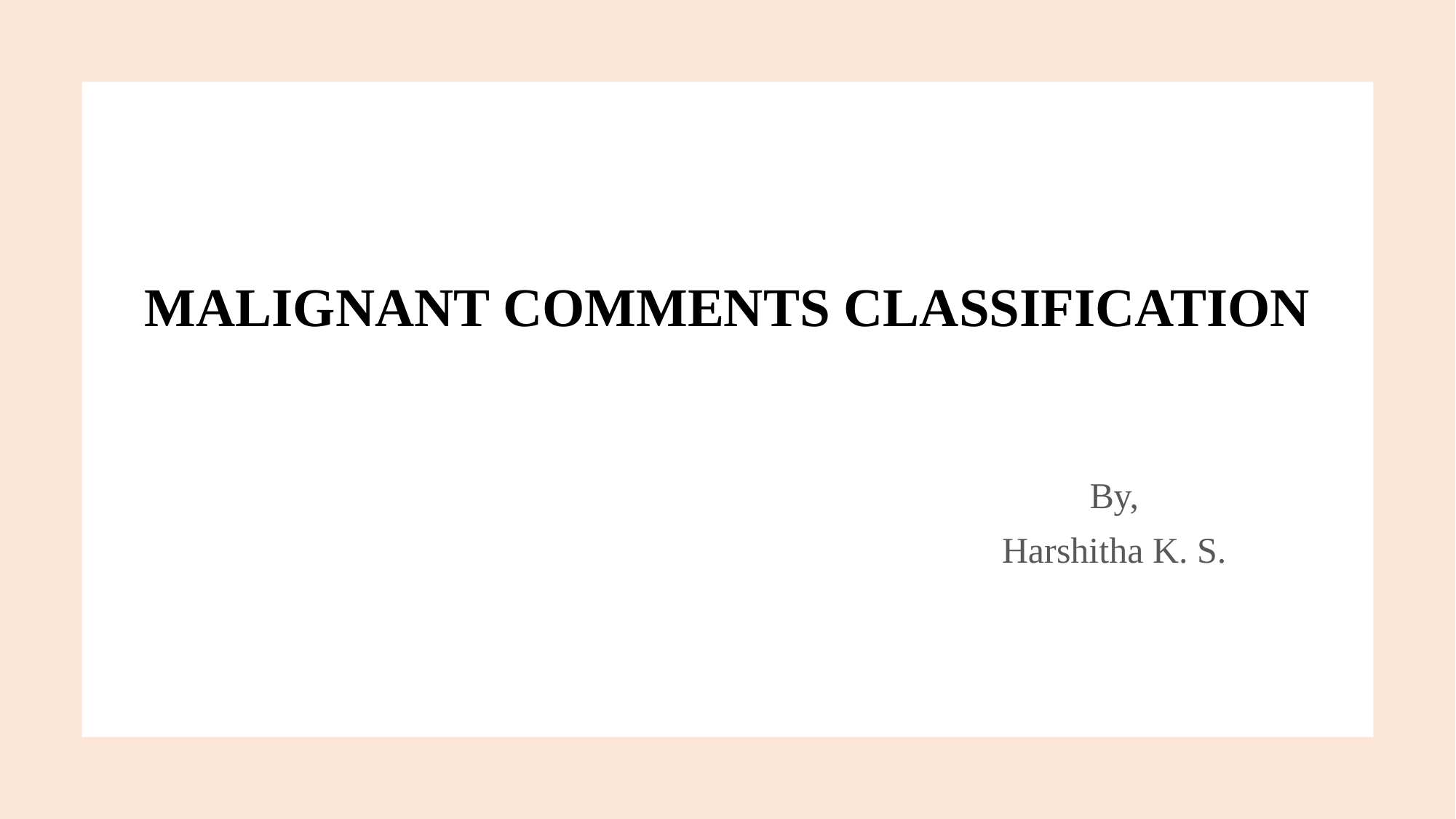

# MALIGNANT COMMENTS CLASSIFICATION
By,
Harshitha K. S.